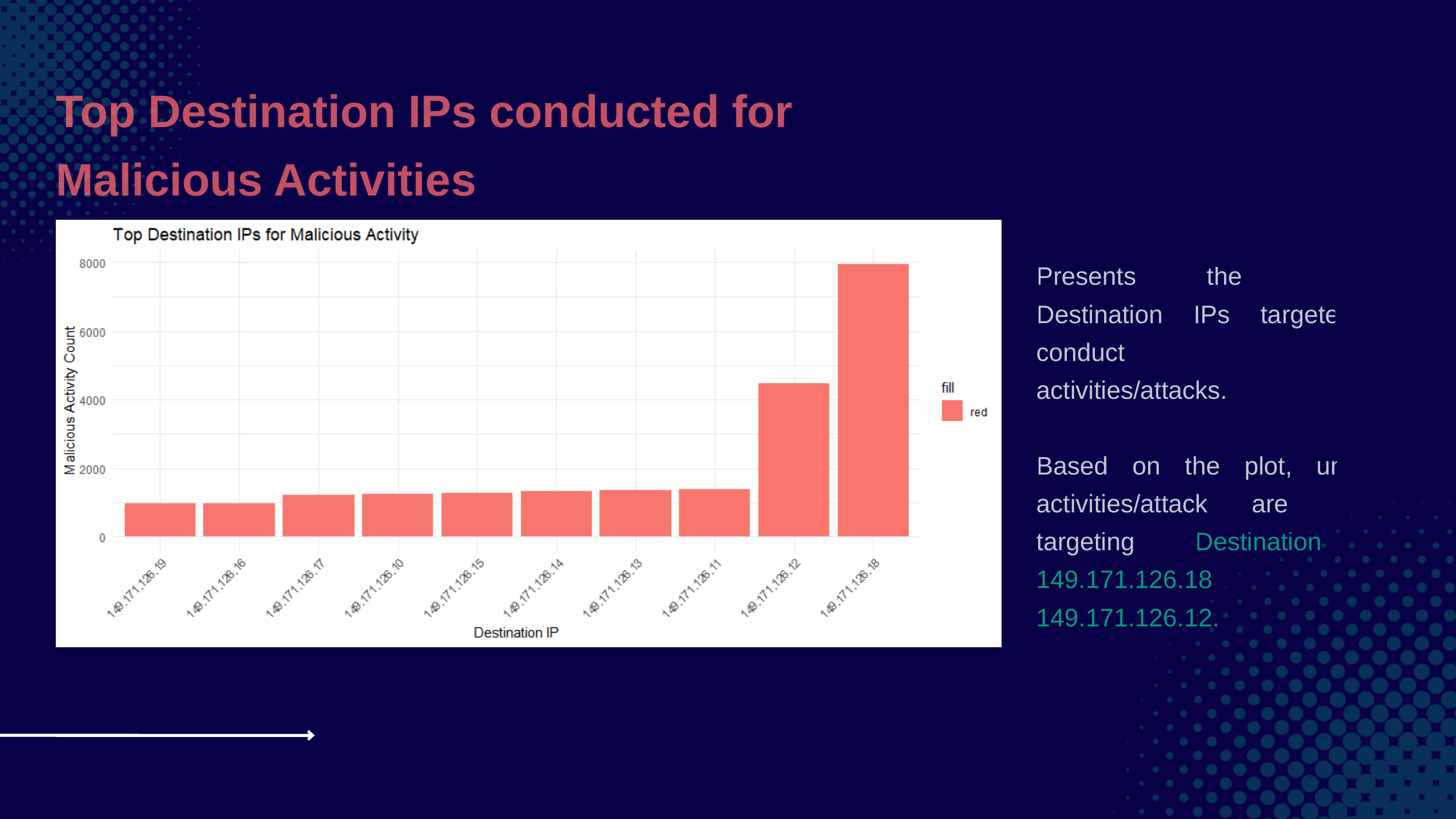

Top Destination IPs conducted for Malicious Activities

Presents the frequent Destination IPs targeted to conduct unusual activities/attacks.

Based on the plot, unusual activities/attack are mostly targeting Destination IP 149.171.126.18 and 149.171.126.12.